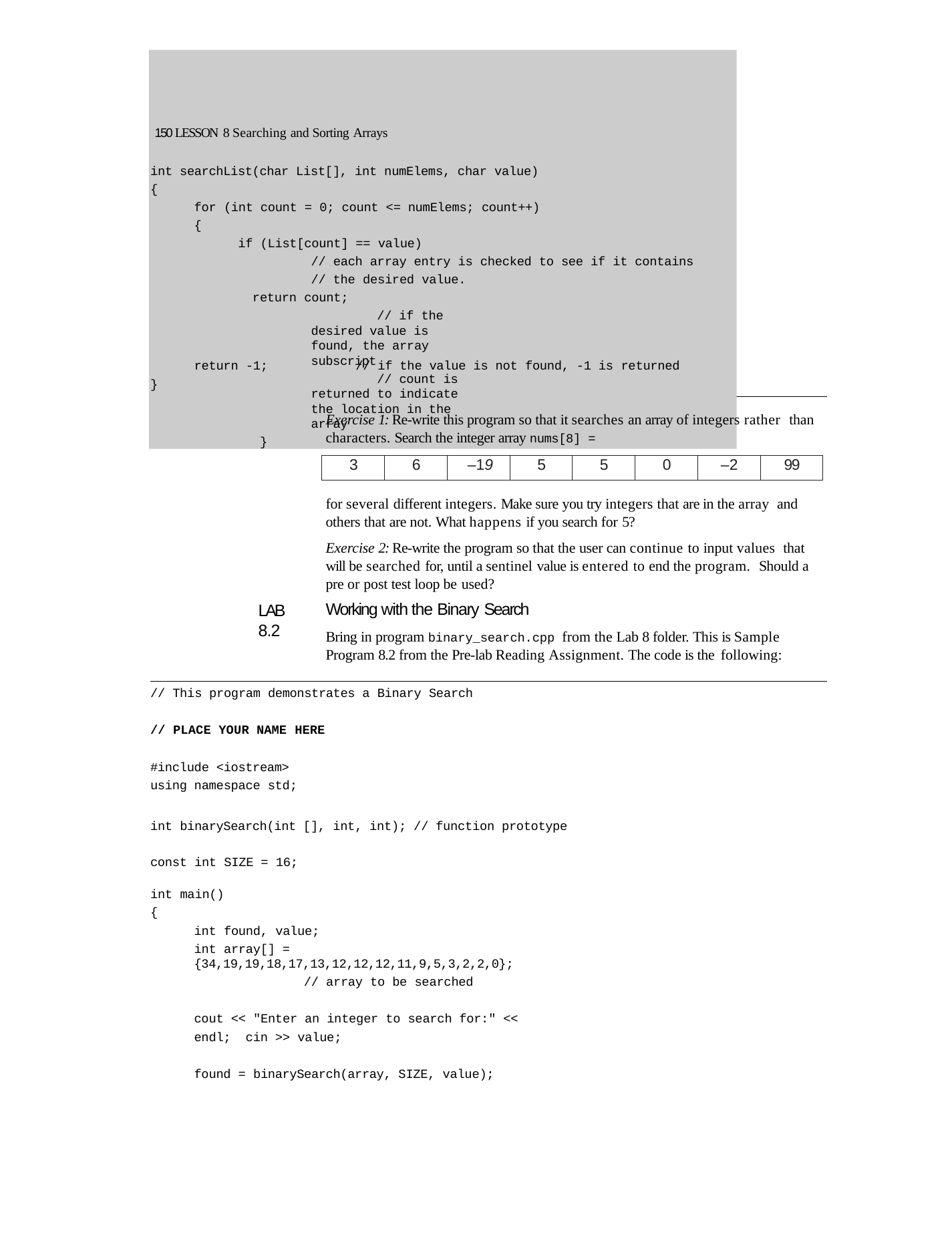

150 LESSON 8 Searching and Sorting Arrays

int searchList(char List[], int numElems, char value)
{
for (int count = 0; count <= numElems; count++)
{
if (List[count] == value)
// each array entry is checked to see if it contains
// the desired value.  return count;
// if the desired value is found, the array subscript
// count is returned to indicate the location in the array
}
return -1;	// if the value is not found, -1 is returned
}

Exercise 1: Re-write this program so that it searches an array of integers rather  than characters. Search the integer array nums[8] =

| 3 | 6 | –19 | 5 | 5 | 0 | –2 | 99 |
| --- | --- | --- | --- | --- | --- | --- | --- |
for several different integers. Make sure you try integers that are in the array  and others that are not. What happens if you search for 5?
Exercise 2: Re-write the program so that the user can continue to input values  that will be searched for, until a sentinel value is entered to end the program.  Should a pre or post test loop be used?
Working with the Binary Search
Bring in program binary_search.cpp from the Lab 8 folder. This is Sample  Program 8.2 from the Pre-lab Reading Assignment. The code is the following:
LAB 8.2

// This program demonstrates a Binary Search

// PLACE YOUR NAME HERE

#include <iostream>  using namespace std;
int binarySearch(int [], int, int); // function prototype  const int SIZE = 16;

int main()
{
int found, value;
int array[] = {34,19,19,18,17,13,12,12,12,11,9,5,3,2,2,0};
// array to be searched

cout << "Enter an integer to search for:" << endl;  cin >> value;

found = binarySearch(array, SIZE, value);